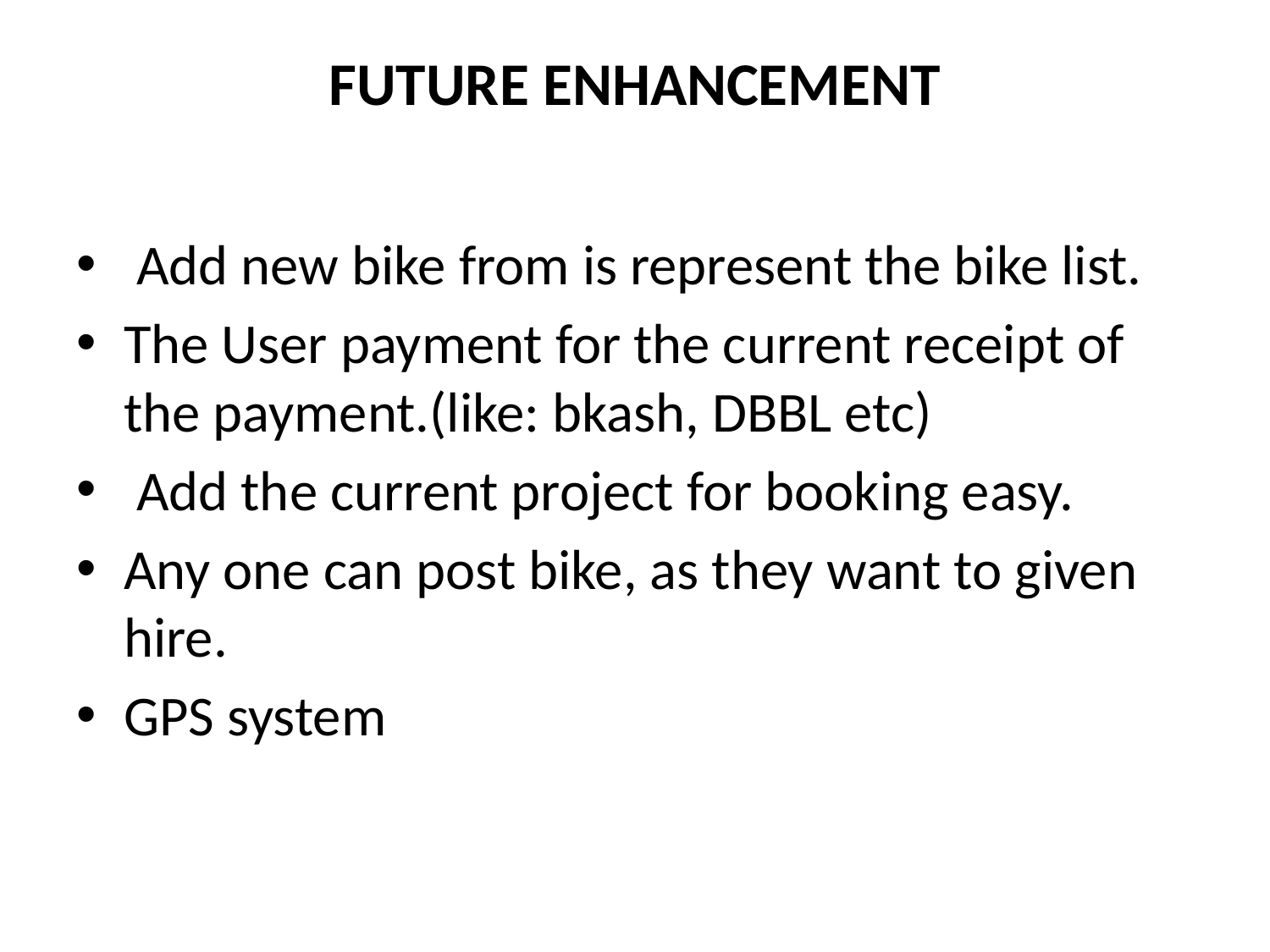

# FUTURE ENHANCEMENT
 Add new bike from is represent the bike list.
The User payment for the current receipt of the payment.(like: bkash, DBBL etc)
 Add the current project for booking easy.
Any one can post bike, as they want to given hire.
GPS system